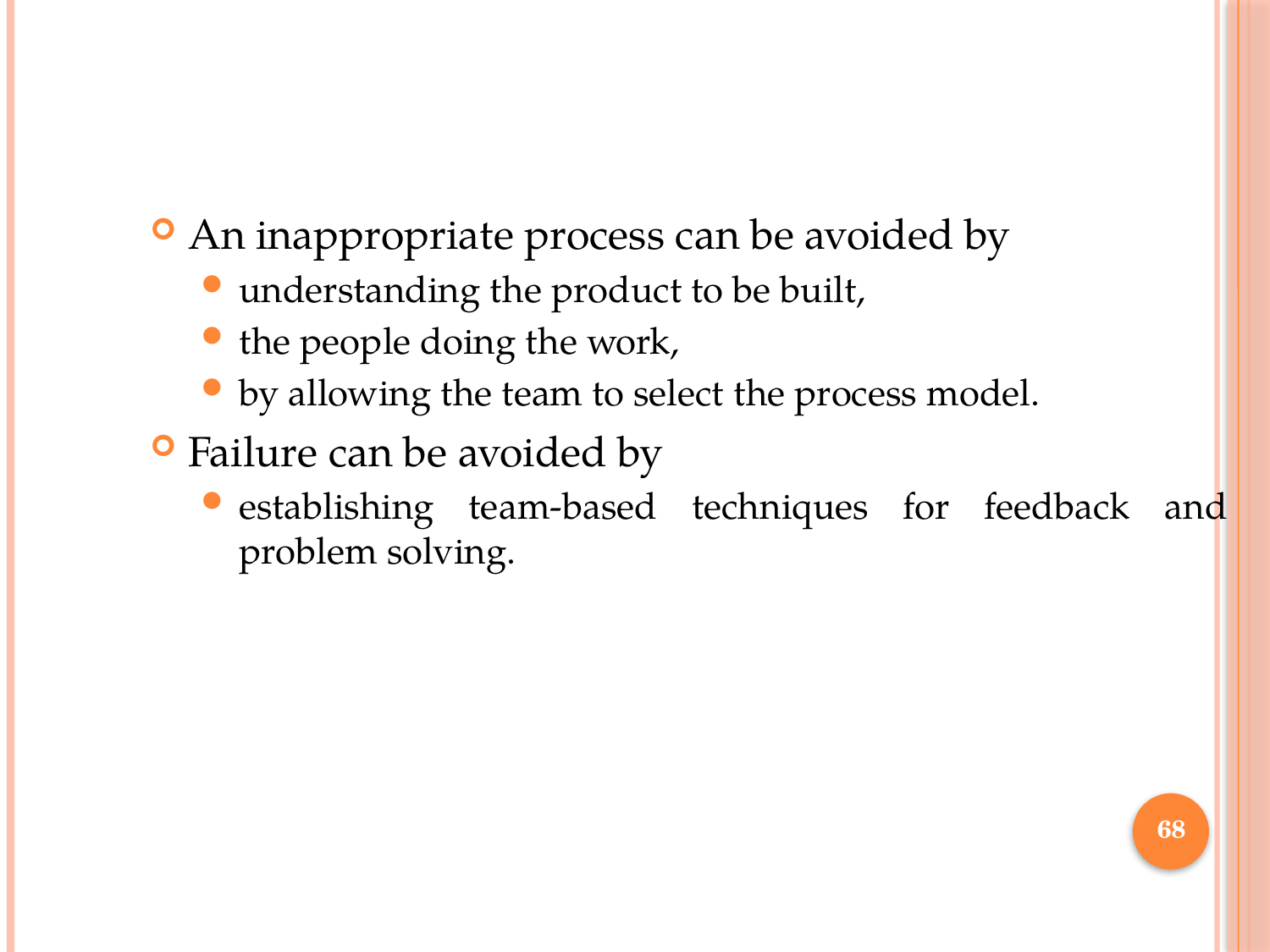

An inappropriate process can be avoided by
understanding the product to be built,
the people doing the work,
by allowing the team to select the process model.
Failure can be avoided by
establishing team-based techniques for feedback and problem solving.
68